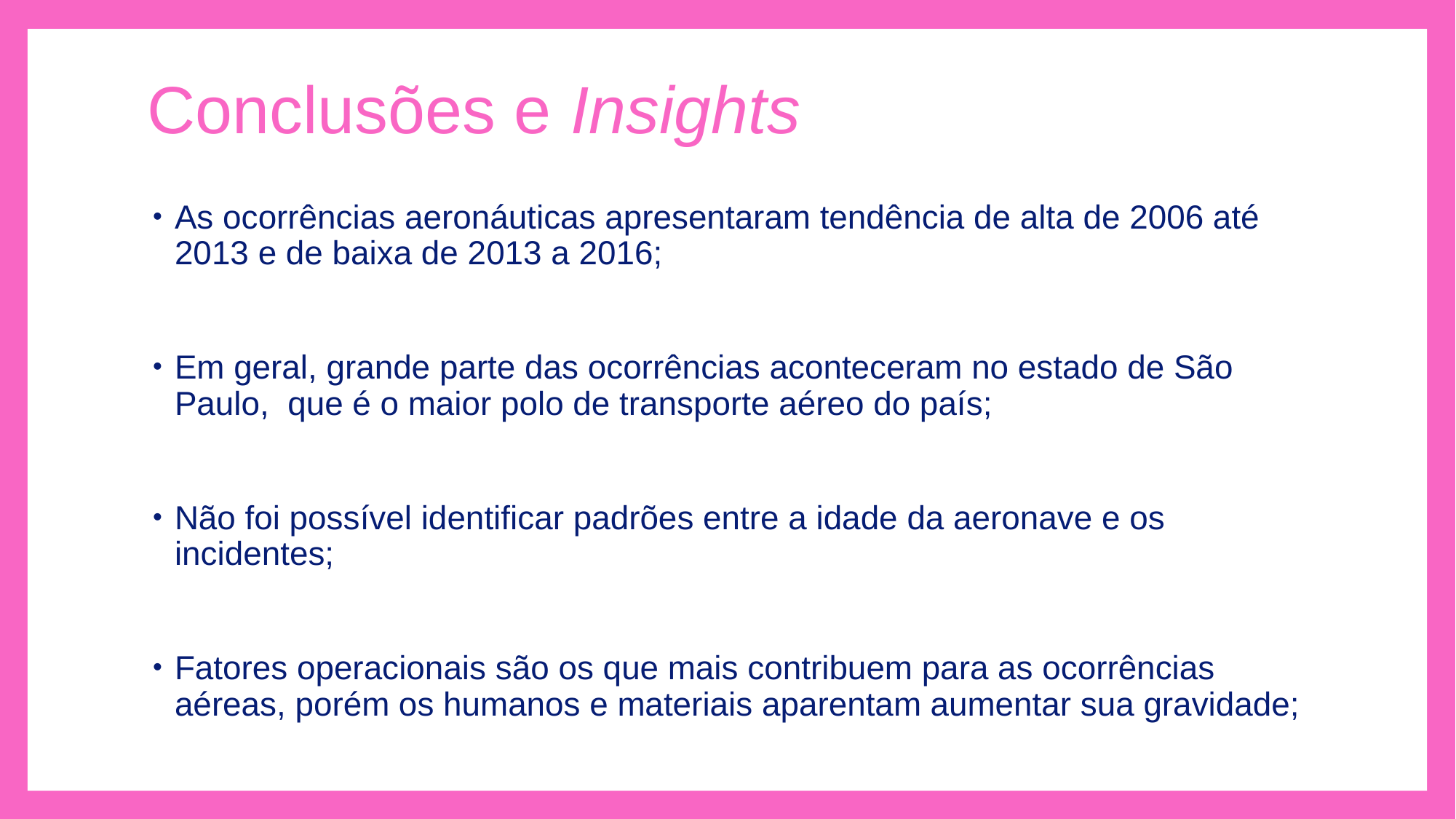

# Conclusões e Insights
As ocorrências aeronáuticas apresentaram tendência de alta de 2006 até 2013 e de baixa de 2013 a 2016;

Em geral, grande parte das ocorrências aconteceram no estado de São Paulo,  que é o maior polo de transporte aéreo do país;

Não foi possível identificar padrões entre a idade da aeronave e os incidentes;

Fatores operacionais são os que mais contribuem para as ocorrências aéreas, porém os humanos e materiais aparentam aumentar sua gravidade;